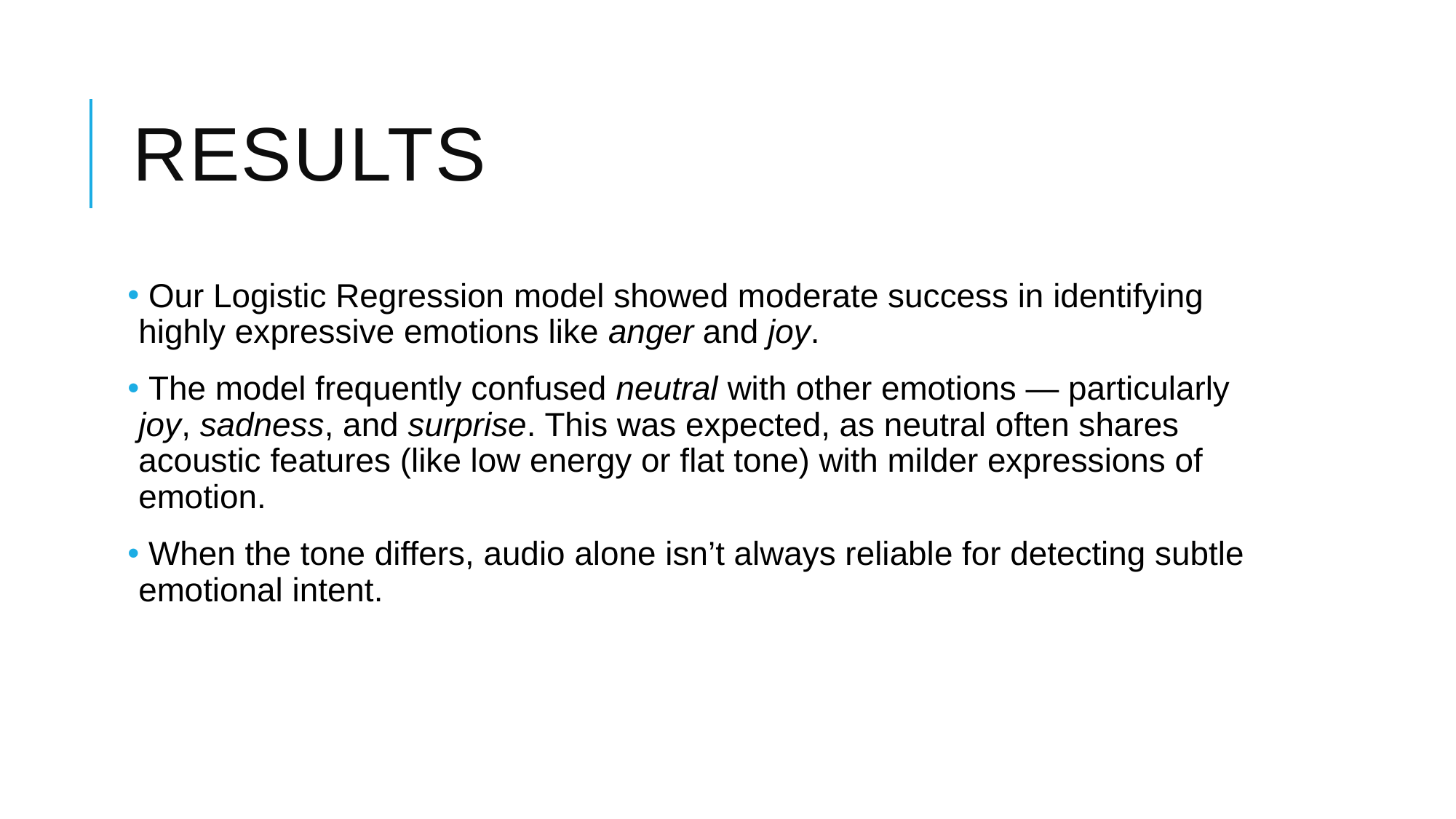

# Results
 Our Logistic Regression model showed moderate success in identifying highly expressive emotions like anger and joy.
 The model frequently confused neutral with other emotions — particularly joy, sadness, and surprise. This was expected, as neutral often shares acoustic features (like low energy or flat tone) with milder expressions of emotion.
 When the tone differs, audio alone isn’t always reliable for detecting subtle emotional intent.